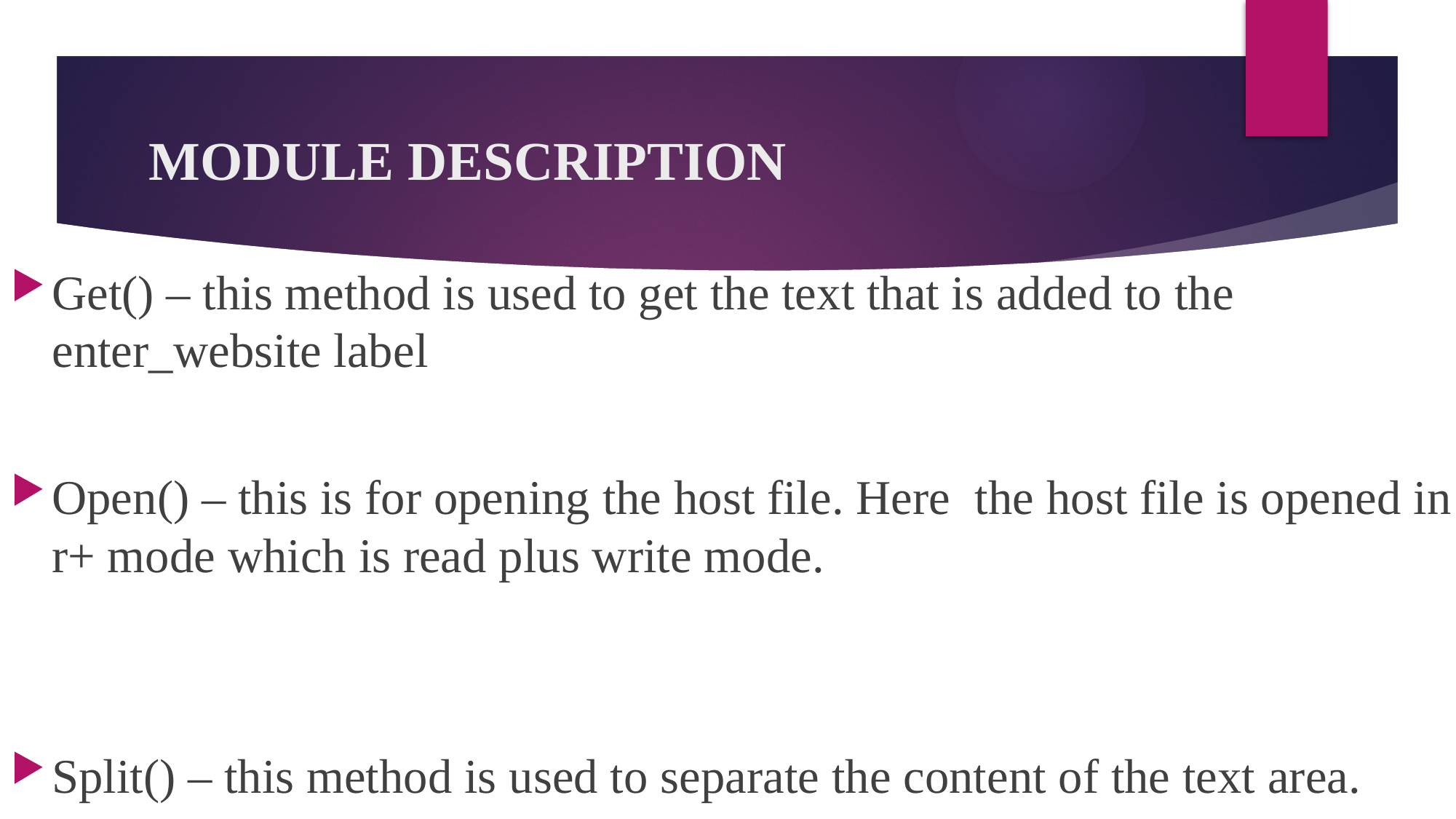

# MODULE DESCRIPTION
Get() – this method is used to get the text that is added to the enter_website label

Open() – this is for opening the host file. Here  the host file is opened in r+ mode which is read plus write mode.

Split() – this method is used to separate the content of the text area.